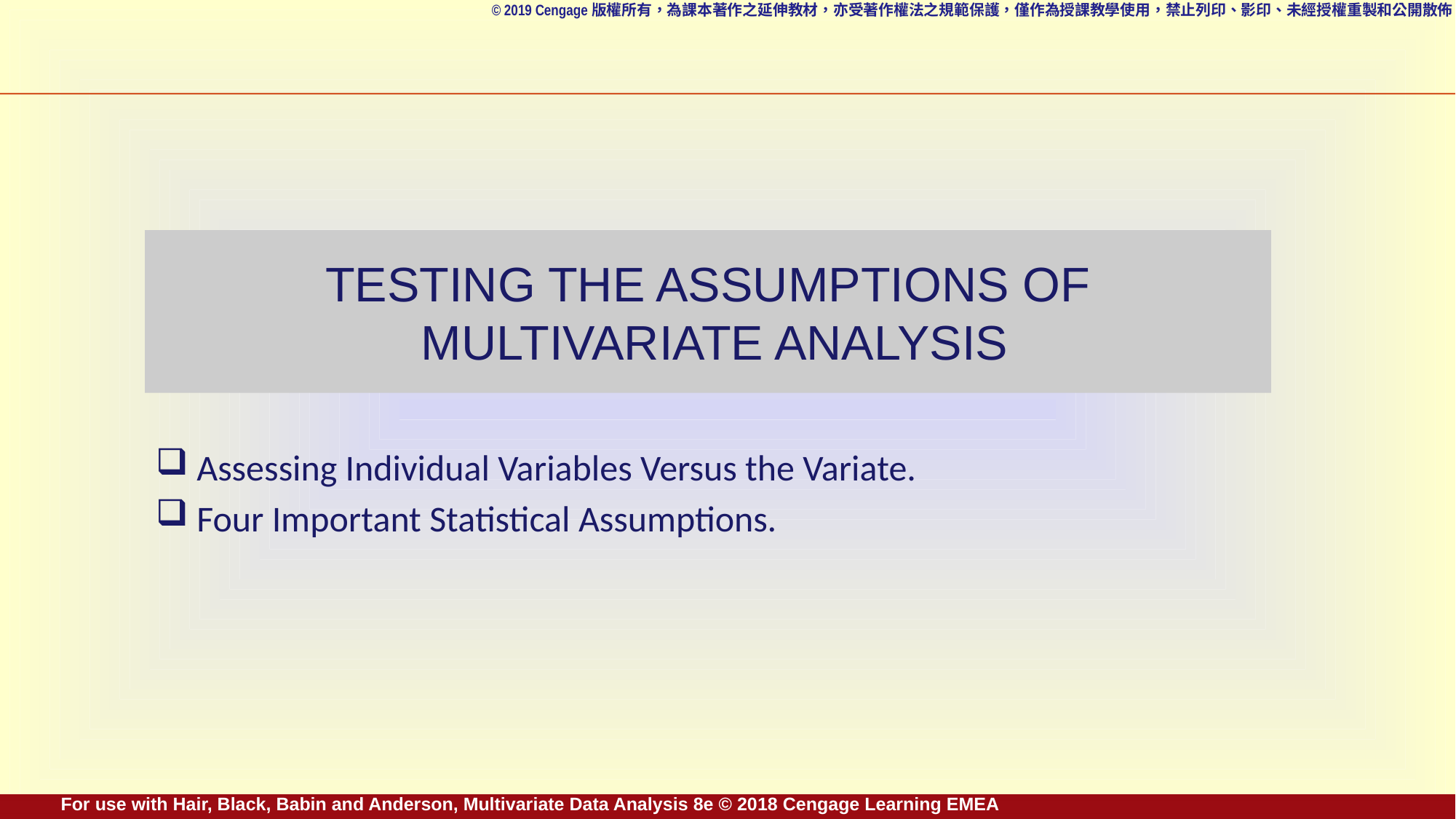

# Testing the Assumptions of Multivariate Analysis
Assessing Individual Variables Versus the Variate.
Four Important Statistical Assumptions.
For use with Hair, Black, Babin and Anderson, Multivariate Data Analysis 8e © 2018 Cengage Learning EMEA